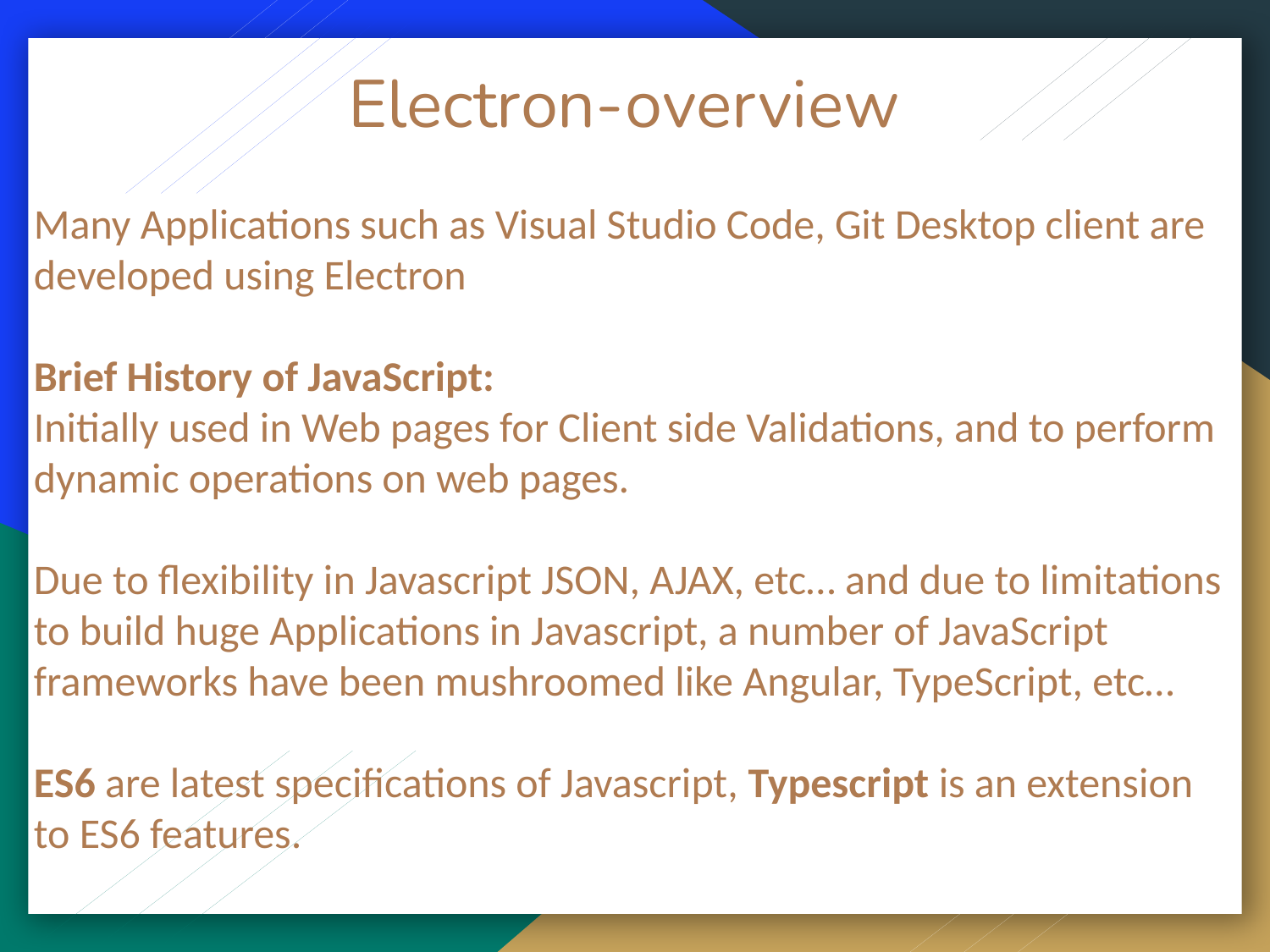

# Electron-overview
Many Applications such as Visual Studio Code, Git Desktop client are developed using Electron

Brief History of JavaScript:
Initially used in Web pages for Client side Validations, and to perform dynamic operations on web pages.

Due to flexibility in Javascript JSON, AJAX, etc… and due to limitations to build huge Applications in Javascript, a number of JavaScript frameworks have been mushroomed like Angular, TypeScript, etc…

ES6 are latest specifications of Javascript, Typescript is an extension to ES6 features.